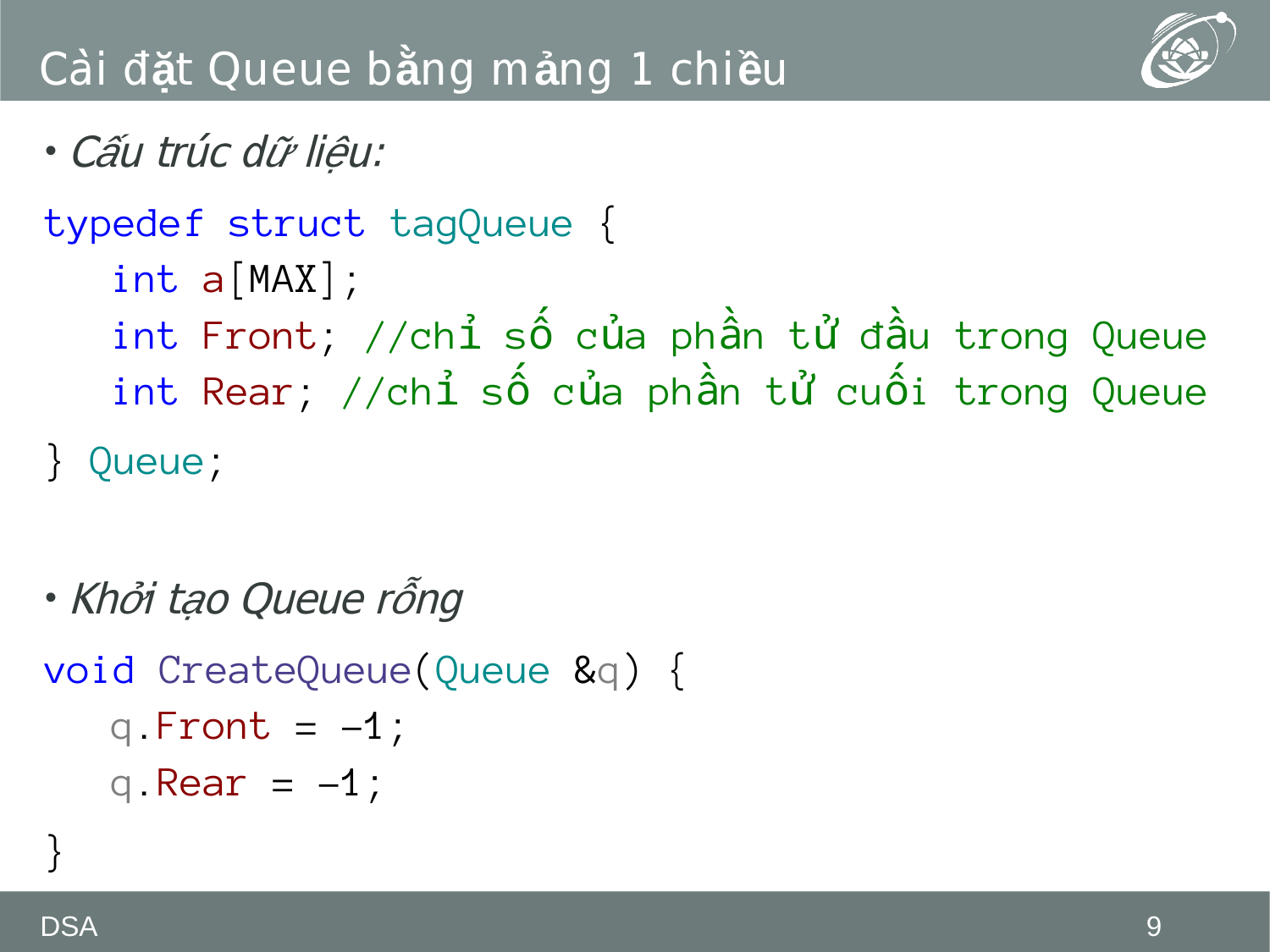

# Cài đặt Queue bằng mảng 1 chiều
Cấu trúc dữ liệu:
typedef struct tagQueue {
int a[MAX];
int Front; //chỉ số của phần tử đầu trong Queue
int Rear; //chỉ số của phần tử cuối trong Queue
} Queue;

Khởi tạo Queue rỗng
void CreateQueue(Queue &q) {
q.Front = -1;
q.Rear = -1;
}
DSA
9